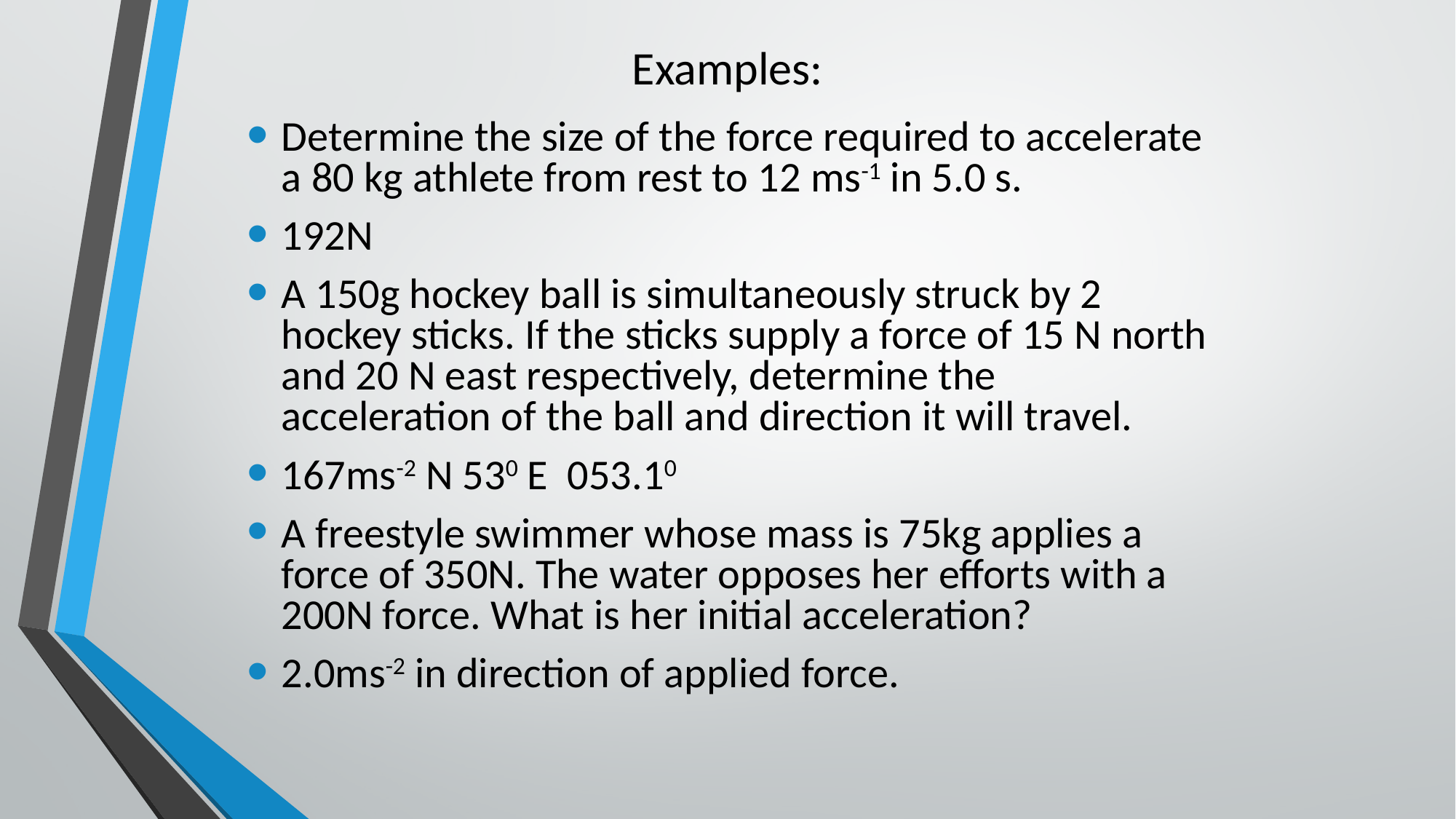

# Examples:
Determine the size of the force required to accelerate a 80 kg athlete from rest to 12 ms-1 in 5.0 s.
192N
A 150g hockey ball is simultaneously struck by 2 hockey sticks. If the sticks supply a force of 15 N north and 20 N east respectively, determine the acceleration of the ball and direction it will travel.
167ms-2 N 530 E  053.10
A freestyle swimmer whose mass is 75kg applies a force of 350N. The water opposes her efforts with a 200N force. What is her initial acceleration?
2.0ms-2 in direction of applied force.